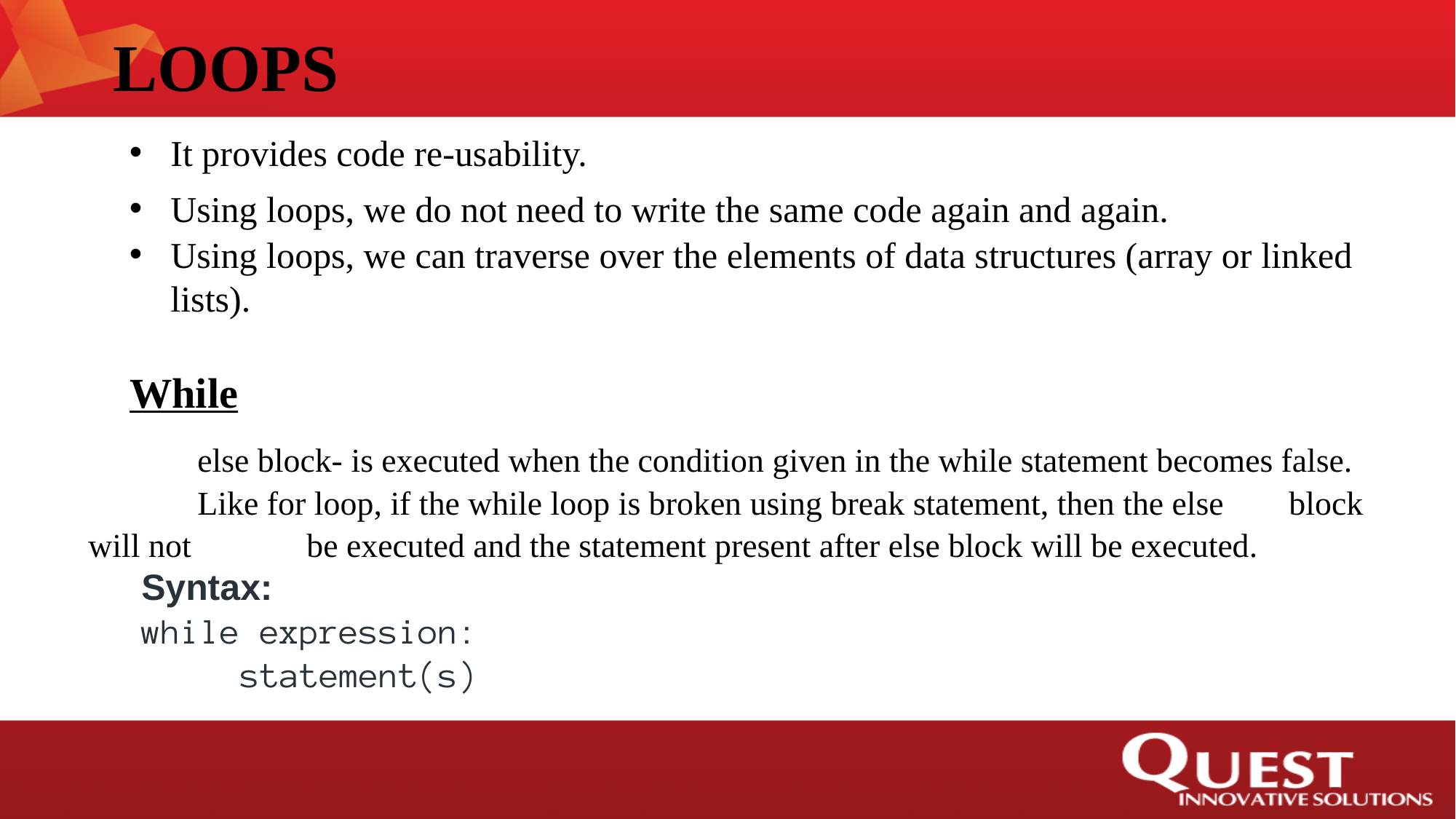

# LOOPS
It provides code re-usability.
Using loops, we do not need to write the same code again and again.
Using loops, we can traverse over the elements of data structures (array or linked lists).

While
        	else block- is executed when the condition given in the while statement becomes false. 	Like for loop, if the while loop is broken using break statement, then the else 	block will not  	be executed and the statement present after else block will be executed.
Syntax:
while expression:
     statement(s)